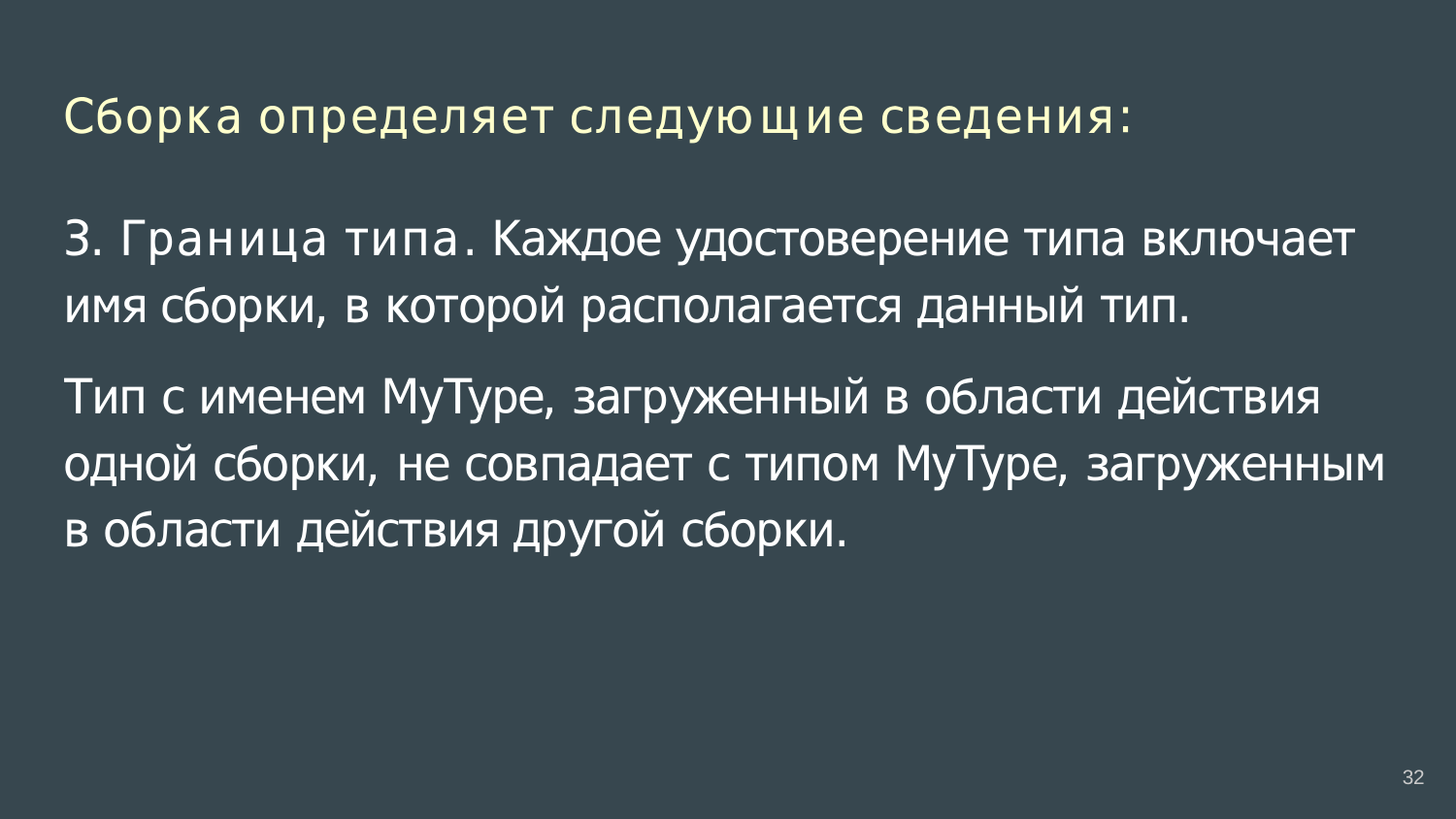

# Сборка определяет следующие сведения:

3. Граница типа. Каждое удостоверение типа включает имя сборки, в которой располагается данный тип.
Тип с именем MyType, загруженный в области действия одной сборки, не совпадает с типом MyType, загруженным в области действия другой сборки.

32